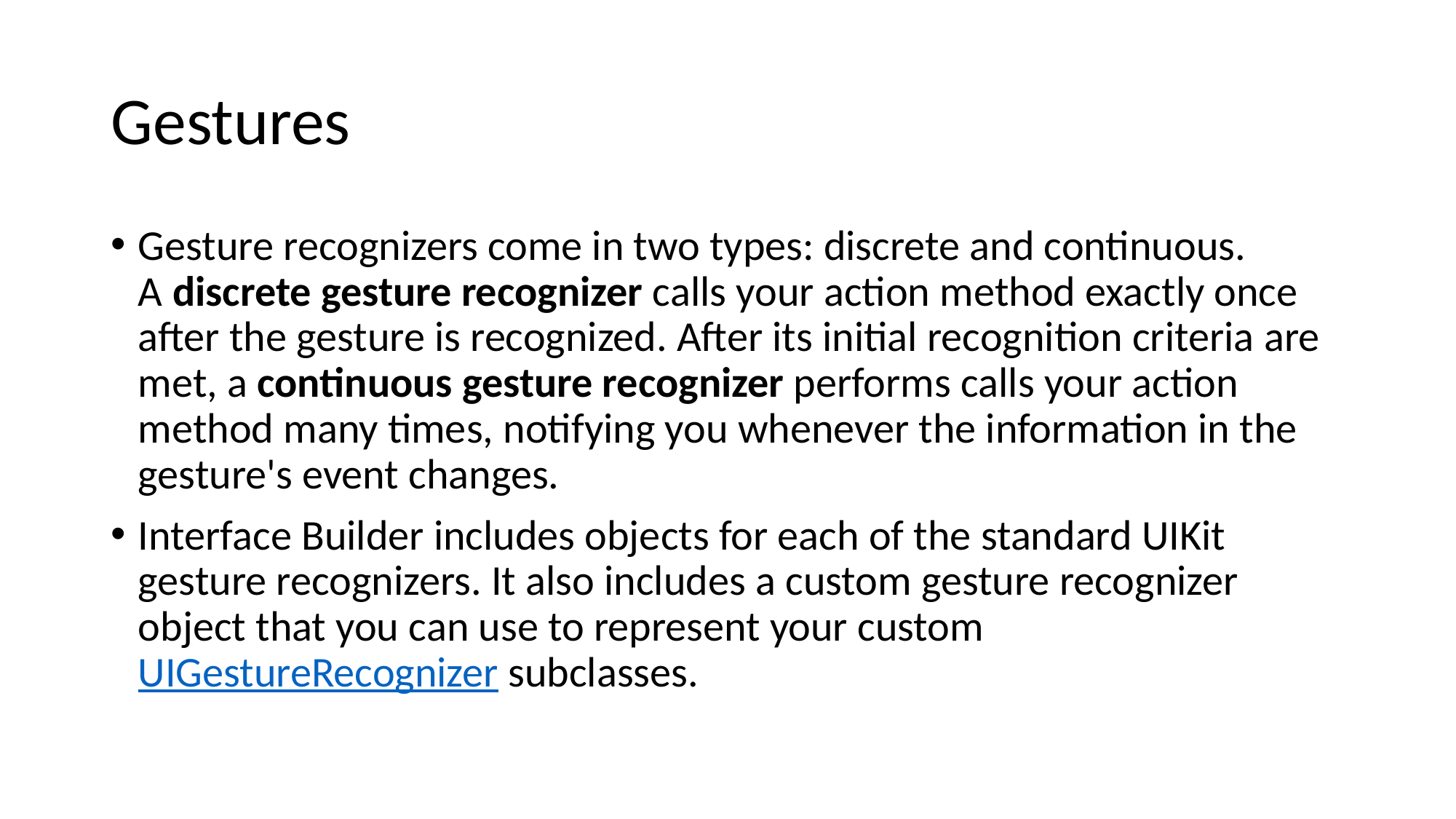

# Gestures
Gesture recognizers come in two types: discrete and continuous. A discrete gesture recognizer calls your action method exactly once after the gesture is recognized. After its initial recognition criteria are met, a continuous gesture recognizer performs calls your action method many times, notifying you whenever the information in the gesture's event changes.
Interface Builder includes objects for each of the standard UIKit gesture recognizers. It also includes a custom gesture recognizer object that you can use to represent your custom UIGestureRecognizer subclasses.